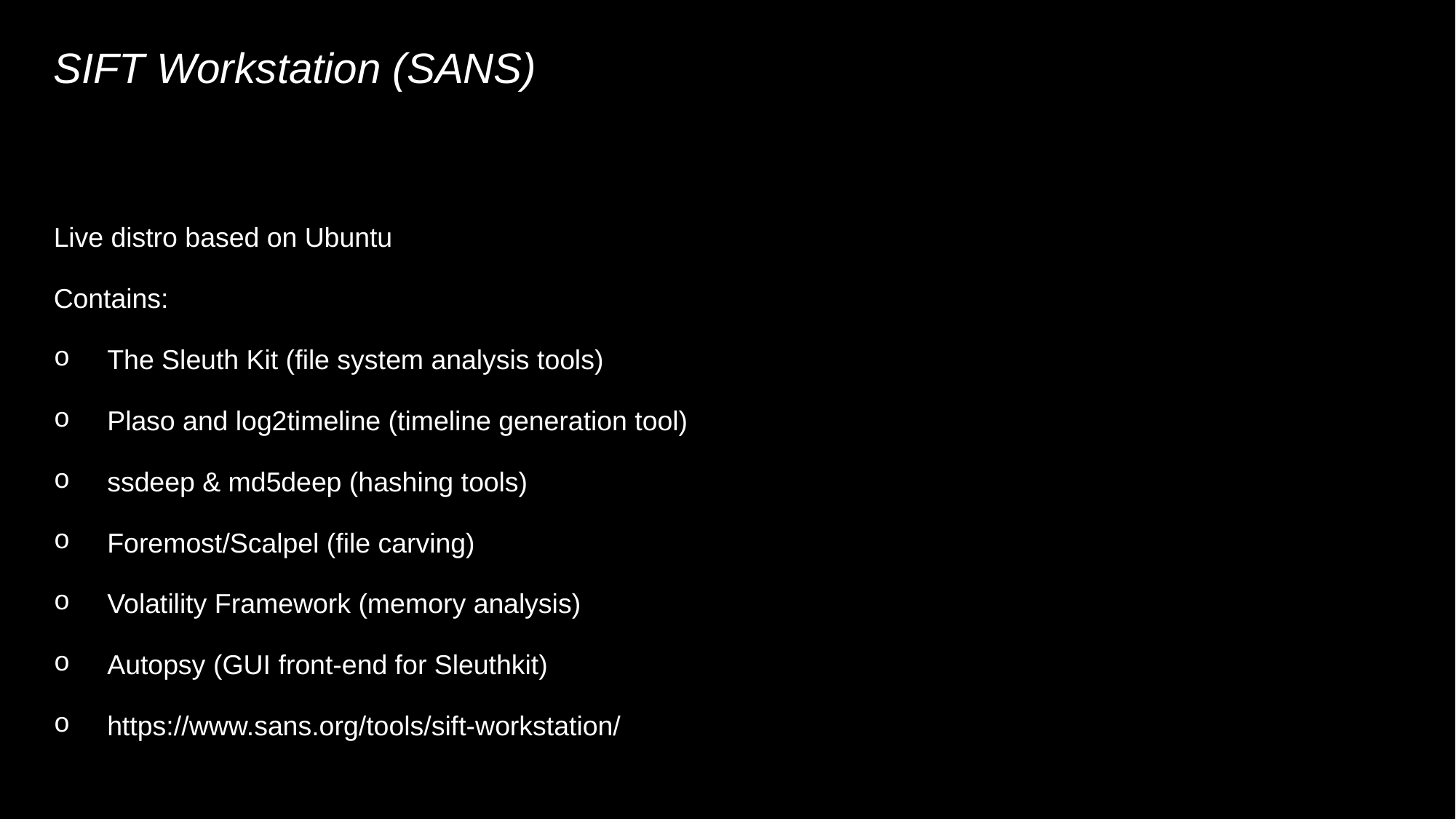

# SIFT Workstation (SANS)
Live distro based on Ubuntu
Contains:
The Sleuth Kit (file system analysis tools)
Plaso and log2timeline (timeline generation tool)
ssdeep & md5deep (hashing tools)
Foremost/Scalpel (file carving)
Volatility Framework (memory analysis)
Autopsy (GUI front-end for Sleuthkit)
https://www.sans.org/tools/sift-workstation/